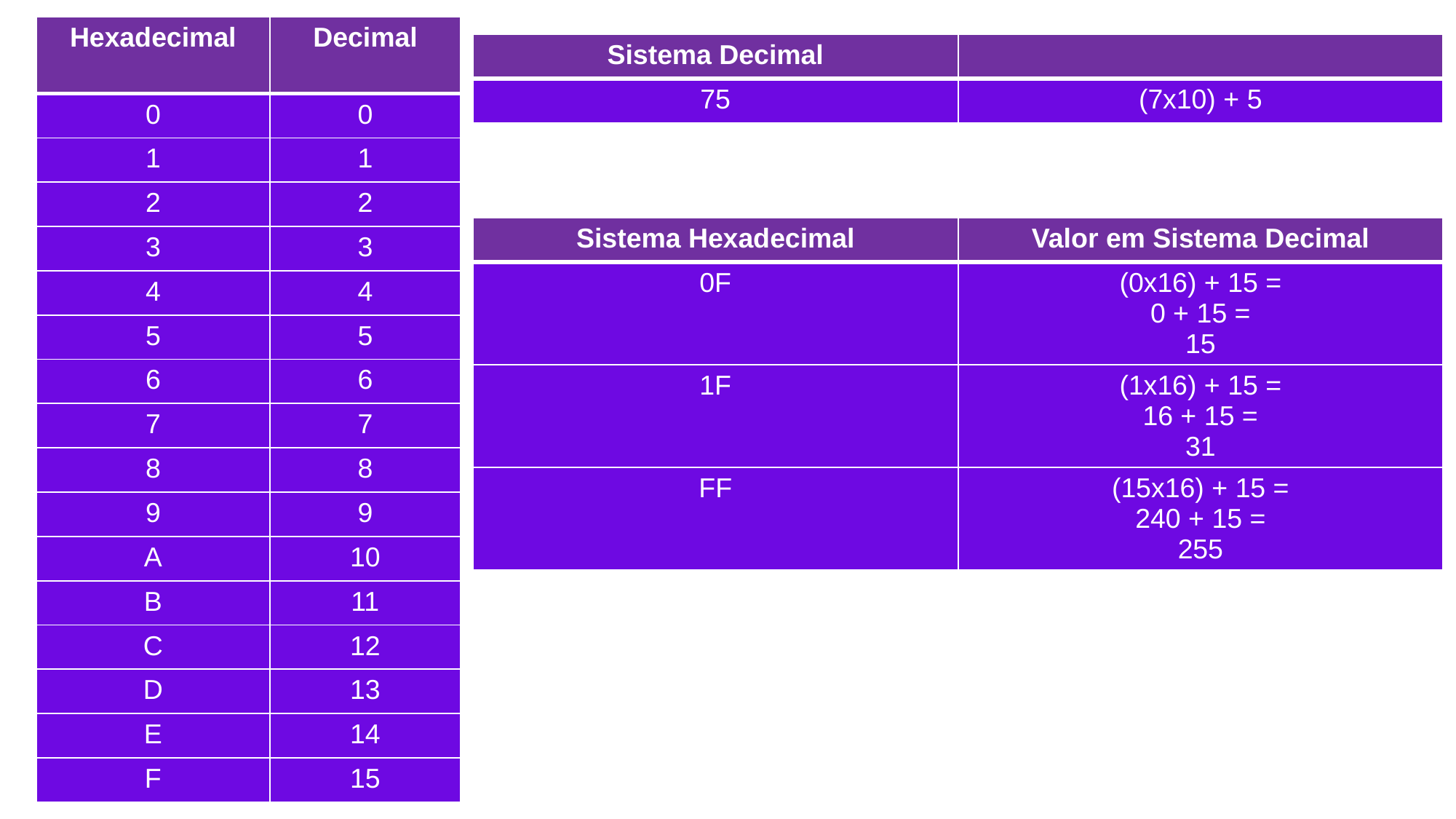

| Hexadecimal | Decimal |
| --- | --- |
| 0 | 0 |
| 1 | 1 |
| 2 | 2 |
| 3 | 3 |
| 4 | 4 |
| 5 | 5 |
| 6 | 6 |
| 7 | 7 |
| 8 | 8 |
| 9 | 9 |
| A | 10 |
| B | 11 |
| C | 12 |
| D | 13 |
| E | 14 |
| F | 15 |
| Sistema Decimal |  |
| --- | --- |
| 75 | (7x10) + 5 |
| Sistema Hexadecimal | Valor em Sistema Decimal |
| --- | --- |
| 0F | (0x16) + 15 = 0 + 15 = 15 |
| 1F | (1x16) + 15 = 16 + 15 = 31 |
| FF | (15x16) + 15 = 240 + 15 = 255 |